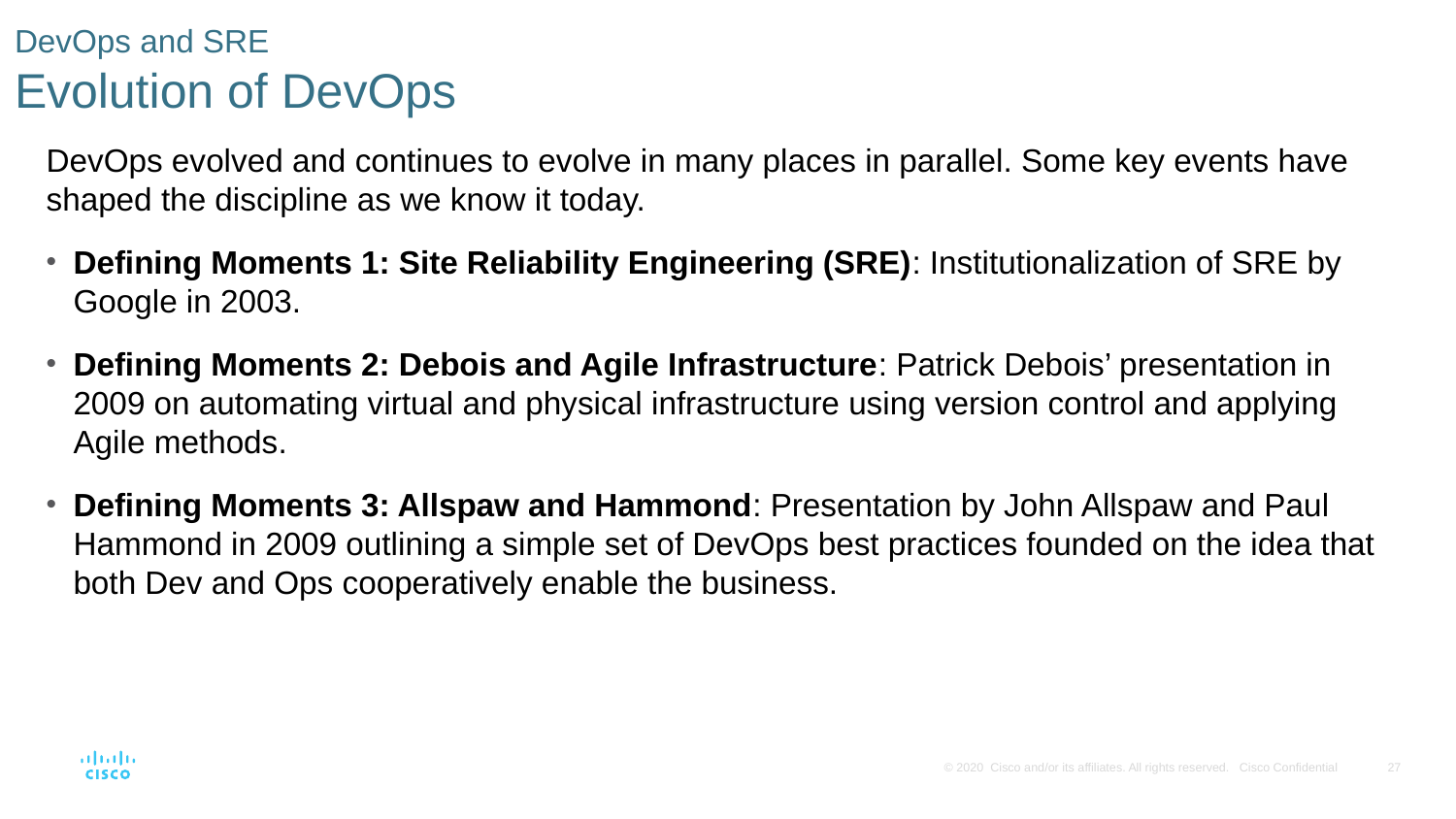

# DevOps and SRE Evolution of DevOps
DevOps evolved and continues to evolve in many places in parallel. Some key events have shaped the discipline as we know it today.
Defining Moments 1: Site Reliability Engineering (SRE): Institutionalization of SRE by Google in 2003.
Defining Moments 2: Debois and Agile Infrastructure: Patrick Debois’ presentation in 2009 on automating virtual and physical infrastructure using version control and applying Agile methods.
Defining Moments 3: Allspaw and Hammond: Presentation by John Allspaw and Paul Hammond in 2009 outlining a simple set of DevOps best practices founded on the idea that both Dev and Ops cooperatively enable the business.